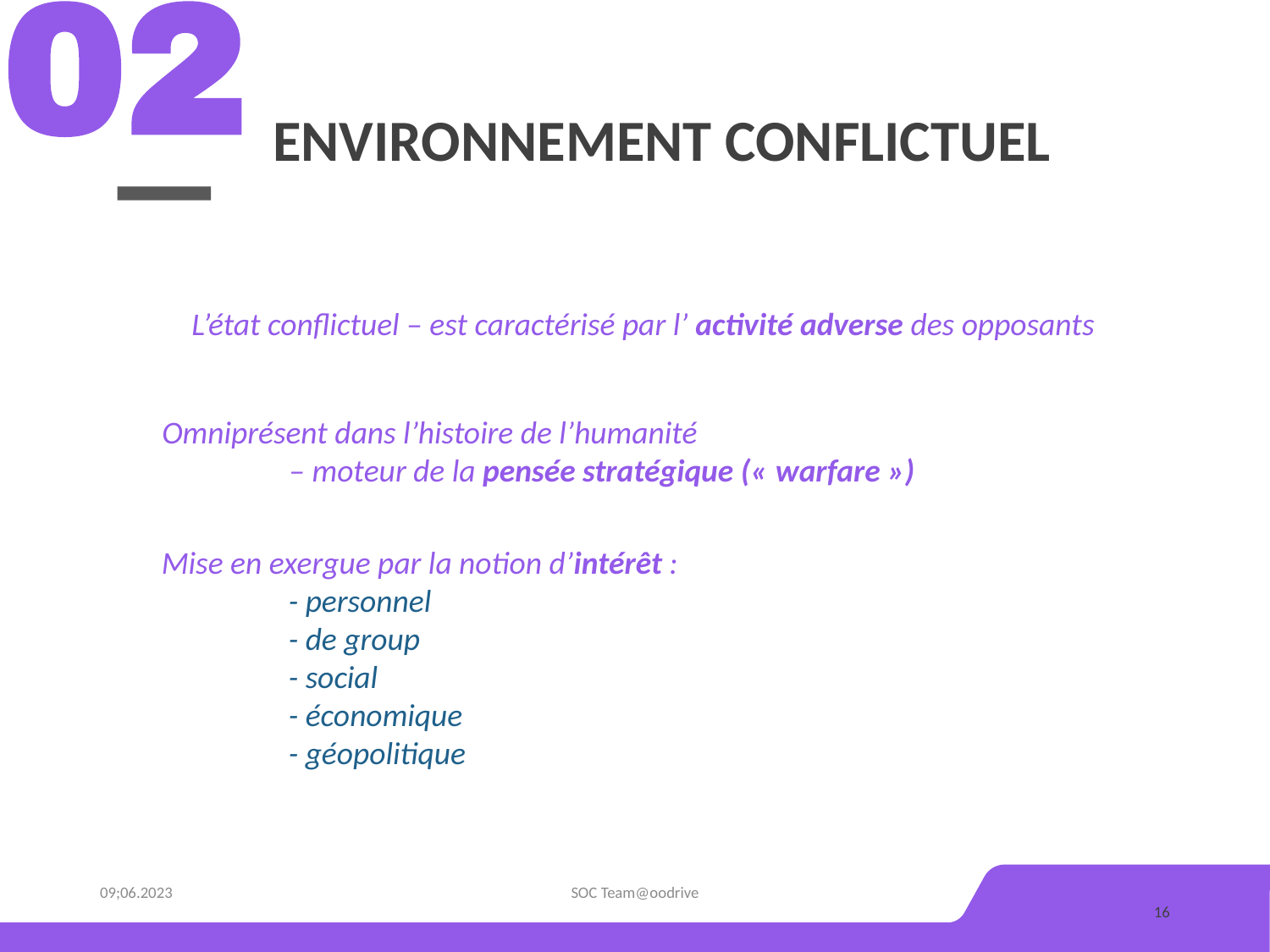

02
# Environnement conflictuel
L’état conflictuel – est caractérisé par l’ activité adverse des opposants
Omniprésent dans l’histoire de l’humanité
	– moteur de la pensée stratégique (« warfare »)
Lrenseignement sur les cybermenacesorem Ipsum Dolor Sit
Mise en exergue par la notion d’intérêt :
	- personnel
	- de group
	- social
	- économique
	- géopolitique
Lorem Ipsum Dolor Sit
Lorem Ipsum Dolor Sit
09;06.2023
SOC Team@oodrive
16